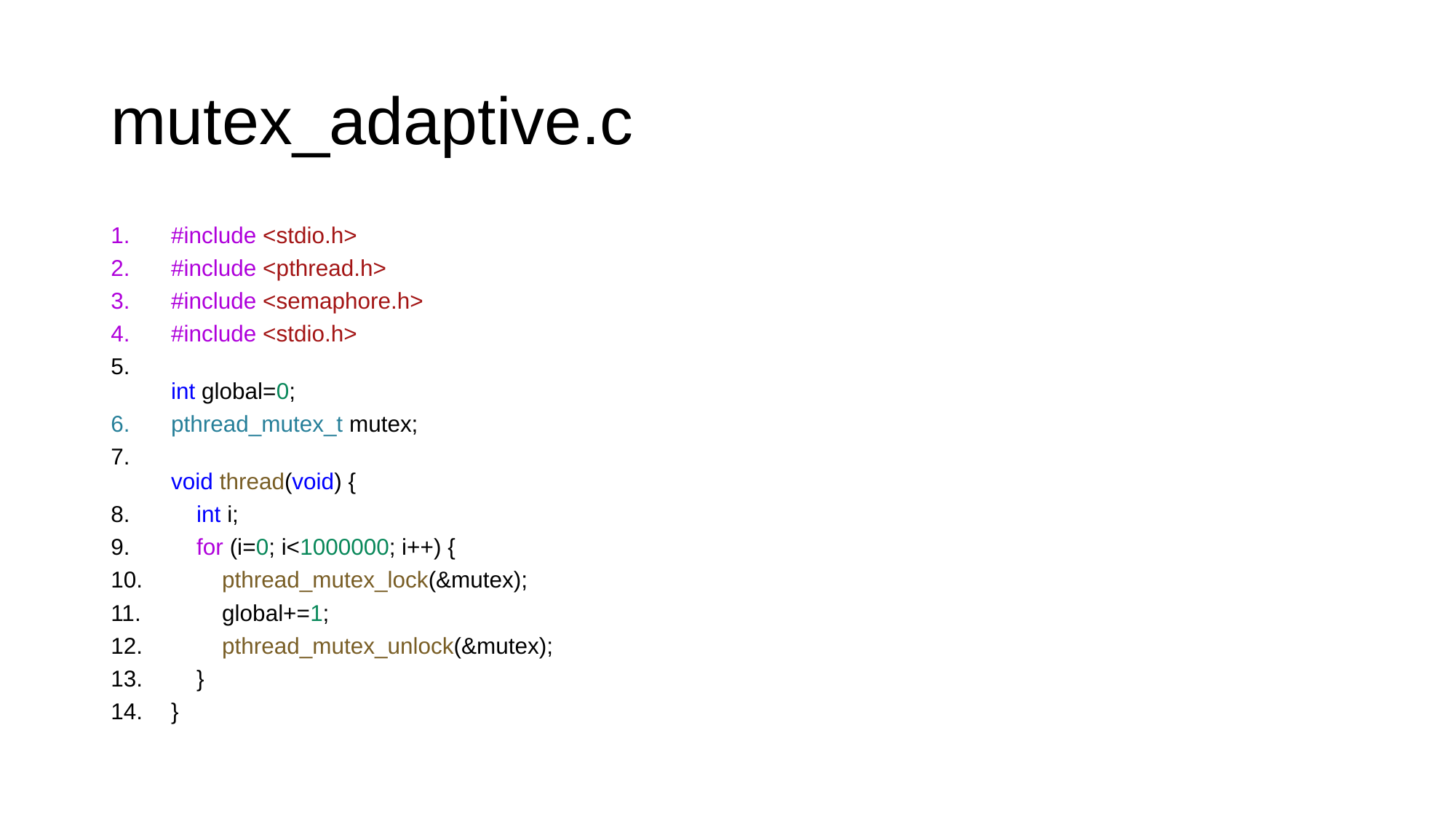

# mutex_adaptive.c
#include <stdio.h>
#include <pthread.h>
#include <semaphore.h>
#include <stdio.h>
int global=0;
pthread_mutex_t mutex;
void thread(void) {
    int i;
    for (i=0; i<1000000; i++) {
        pthread_mutex_lock(&mutex);
        global+=1;
        pthread_mutex_unlock(&mutex);
    }
}